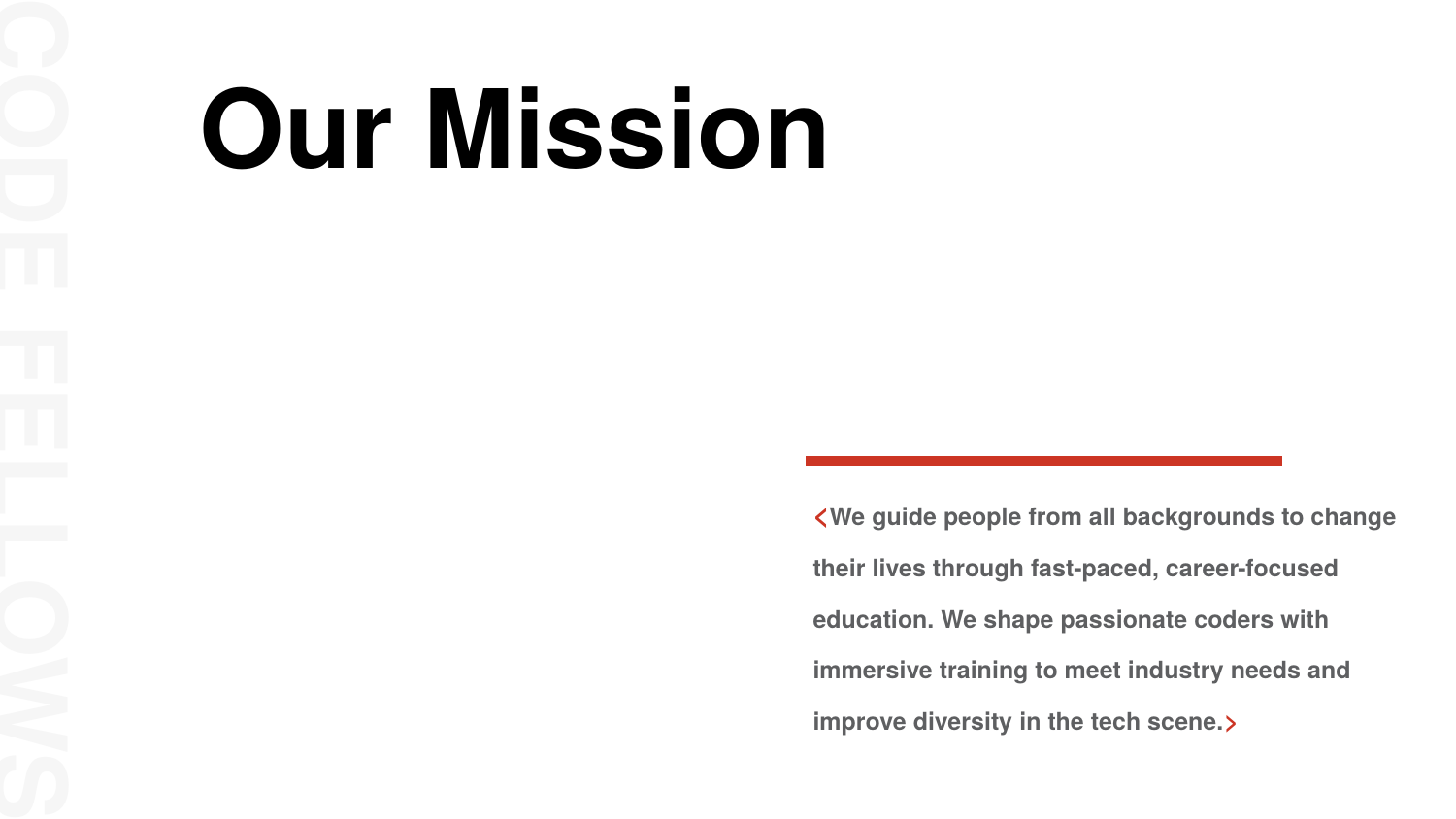

Our Mission
<We guide people from all backgrounds to change their lives through fast-paced, career-focused education. We shape passionate coders with immersive training to meet industry needs and improve diversity in the tech scene.>